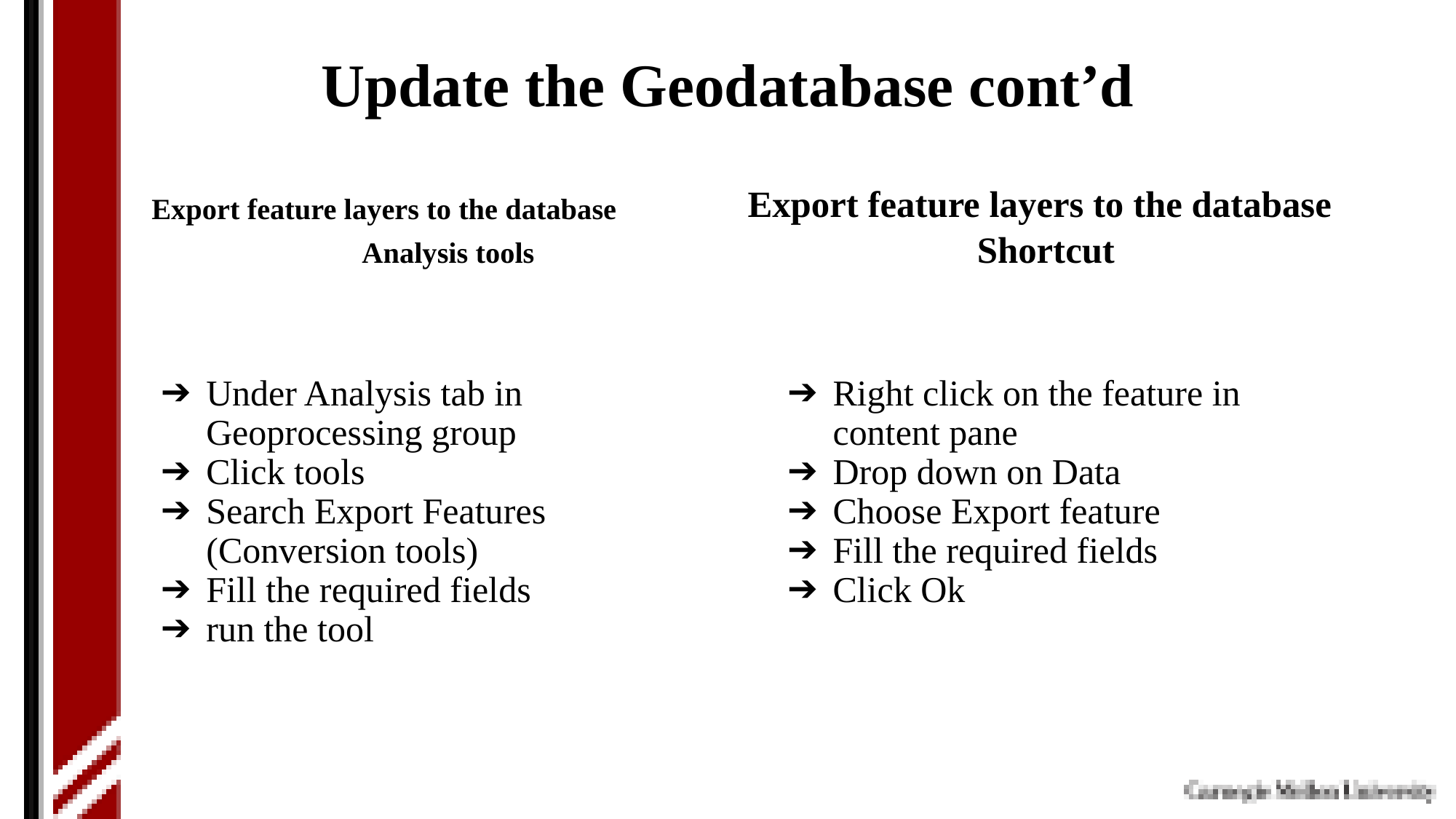

# Update the Geodatabase cont’d
Export feature layers to the database
Analysis tools
Export feature layers to the database
Shortcut

Under Analysis tab in Geoprocessing group
Click tools
Search Export Features (Conversion tools)
Fill the required fields
run the tool

Right click on the feature in content pane
Drop down on Data
Choose Export feature
Fill the required fields
Click Ok